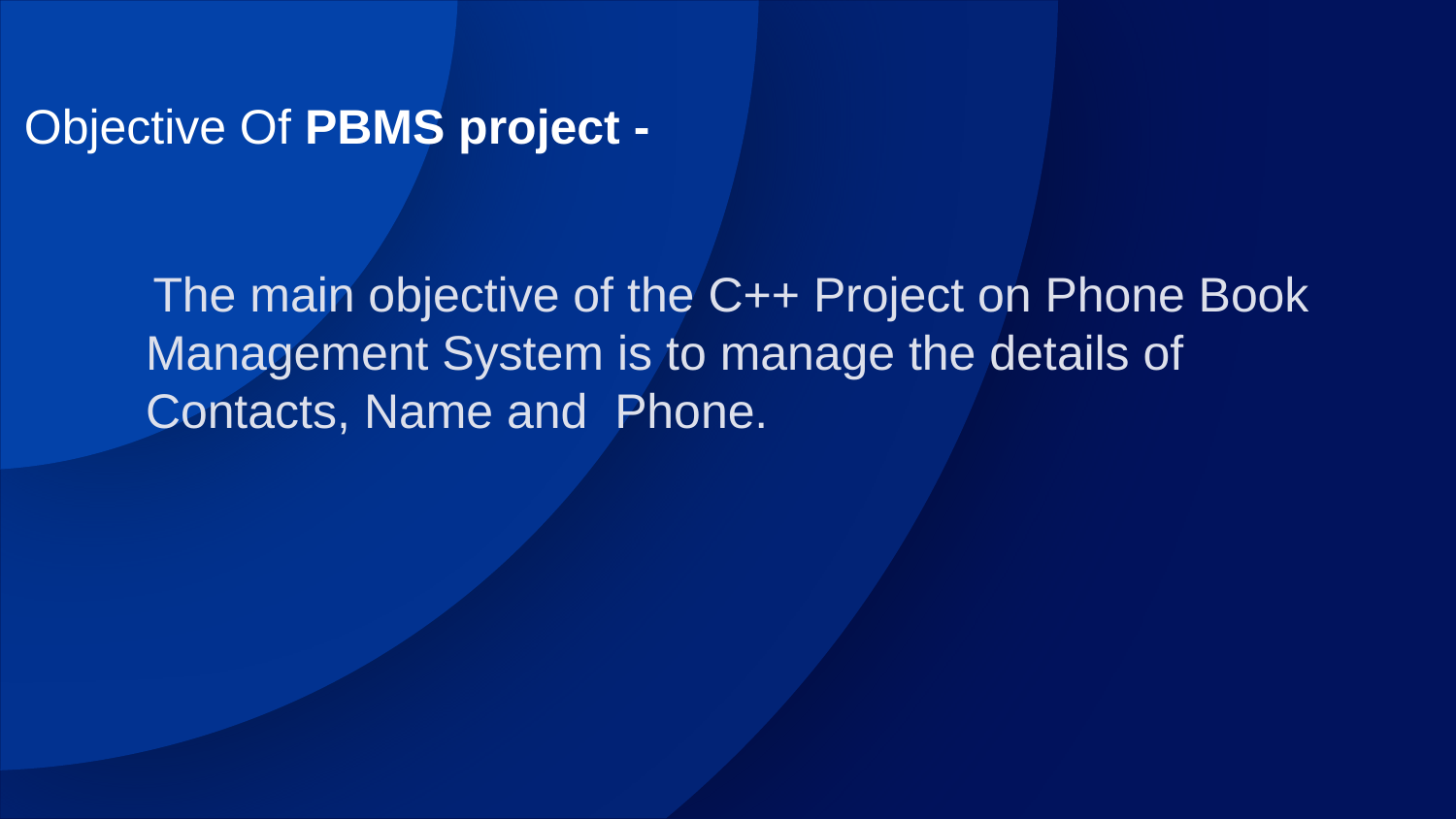

# Objective Of PBMS project -
     The main objective of the C++ Project on Phone Book Management System is to manage the details of Contacts, Name and  Phone.